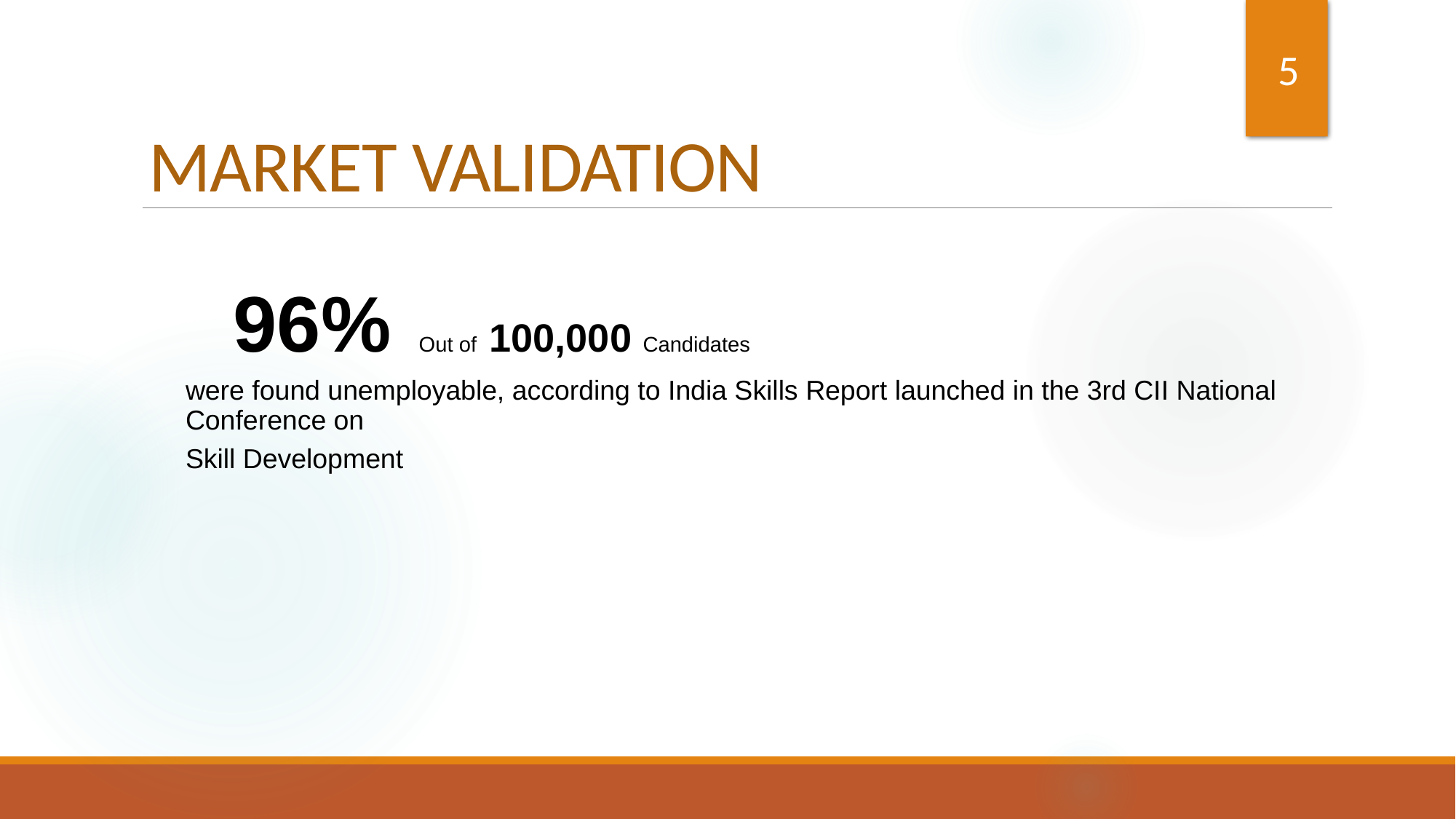

# MARKET VALIDATION
5
96%  Out of  100,000 Candidates
were found unemployable, according to India Skills Report launched in the 3rd CII National Conference on
Skill Development